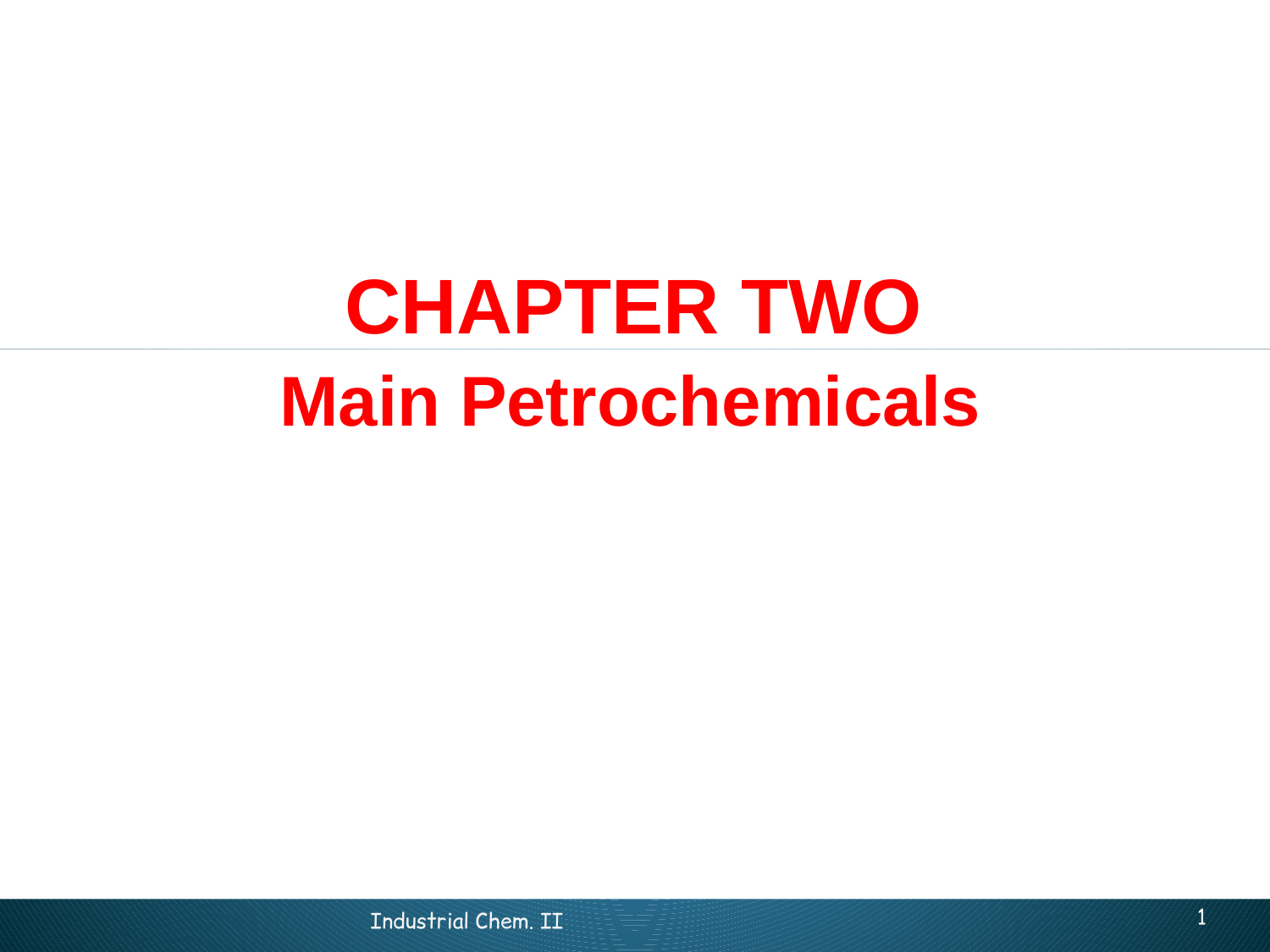

# CHAPTER TWO
Main Petrochemicals
Industrial Chem. II
1